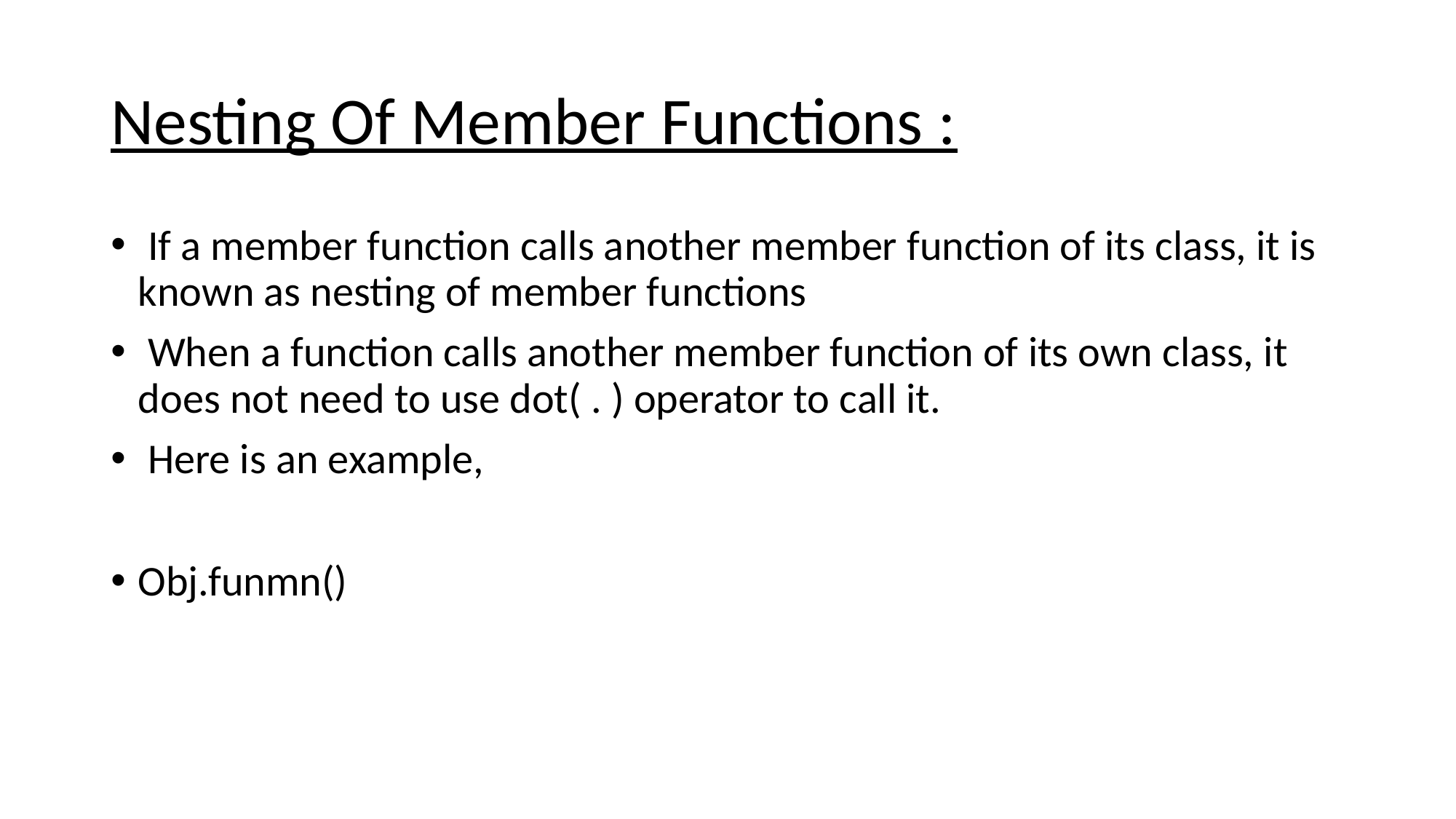

# Nesting Of Member Functions :
 If a member function calls another member function of its class, it is known as nesting of member functions
 When a function calls another member function of its own class, it does not need to use dot( . ) operator to call it.
 Here is an example,

Obj.funmn()